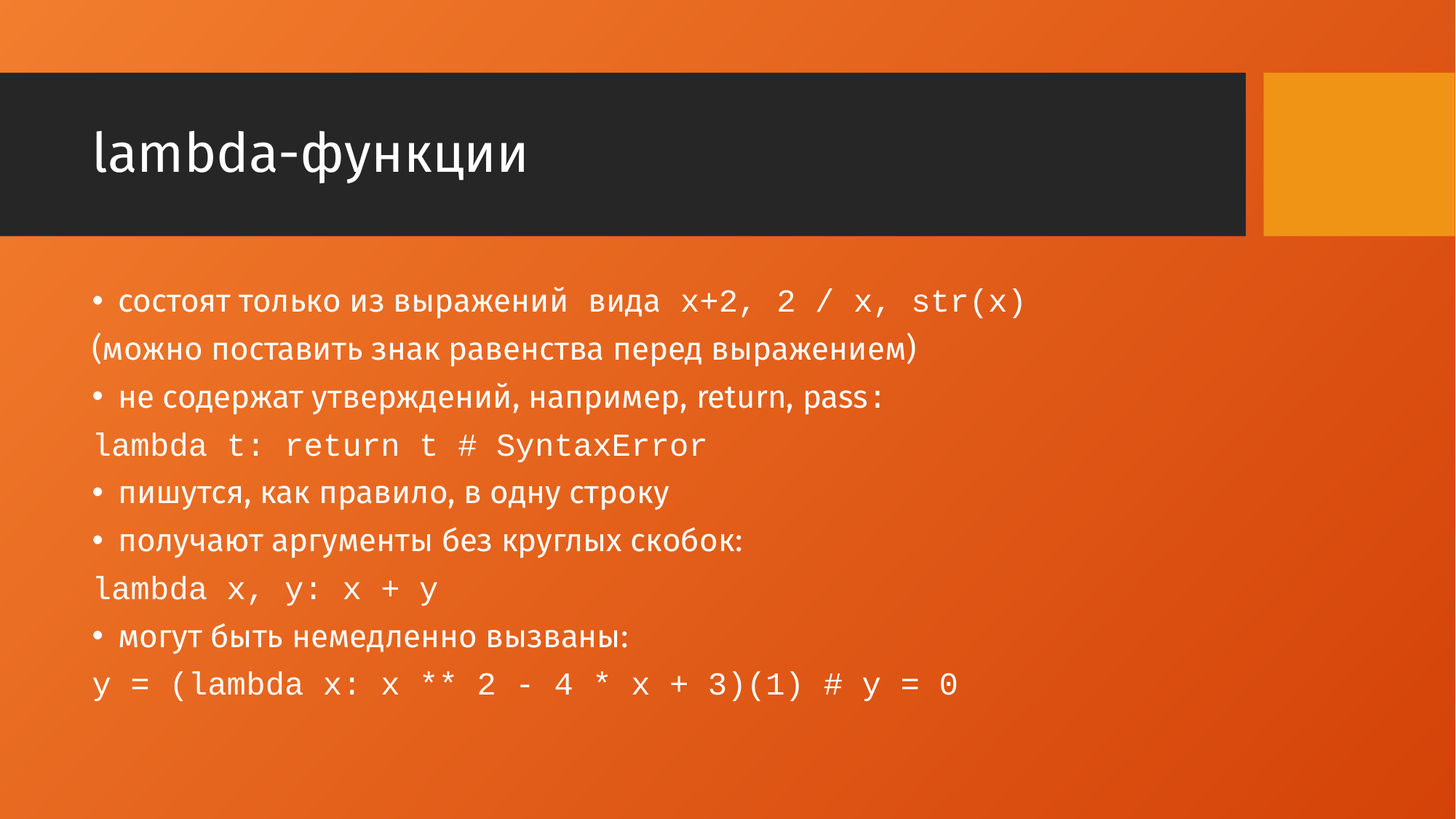

# lambda-функции
состоят только из выражений вида x+2, 2 / x, str(x)
(можно поставить знак равенства перед выражением)
не содержат утверждений, например, return, pass:
lambda t: return t # SyntaxError
пишутся, как правило, в одну строку
получают аргументы без круглых скобок:
lambda x, y: x + y
могут быть немедленно вызваны:
y = (lambda x: x ** 2 - 4 * x + 3)(1) # y = 0